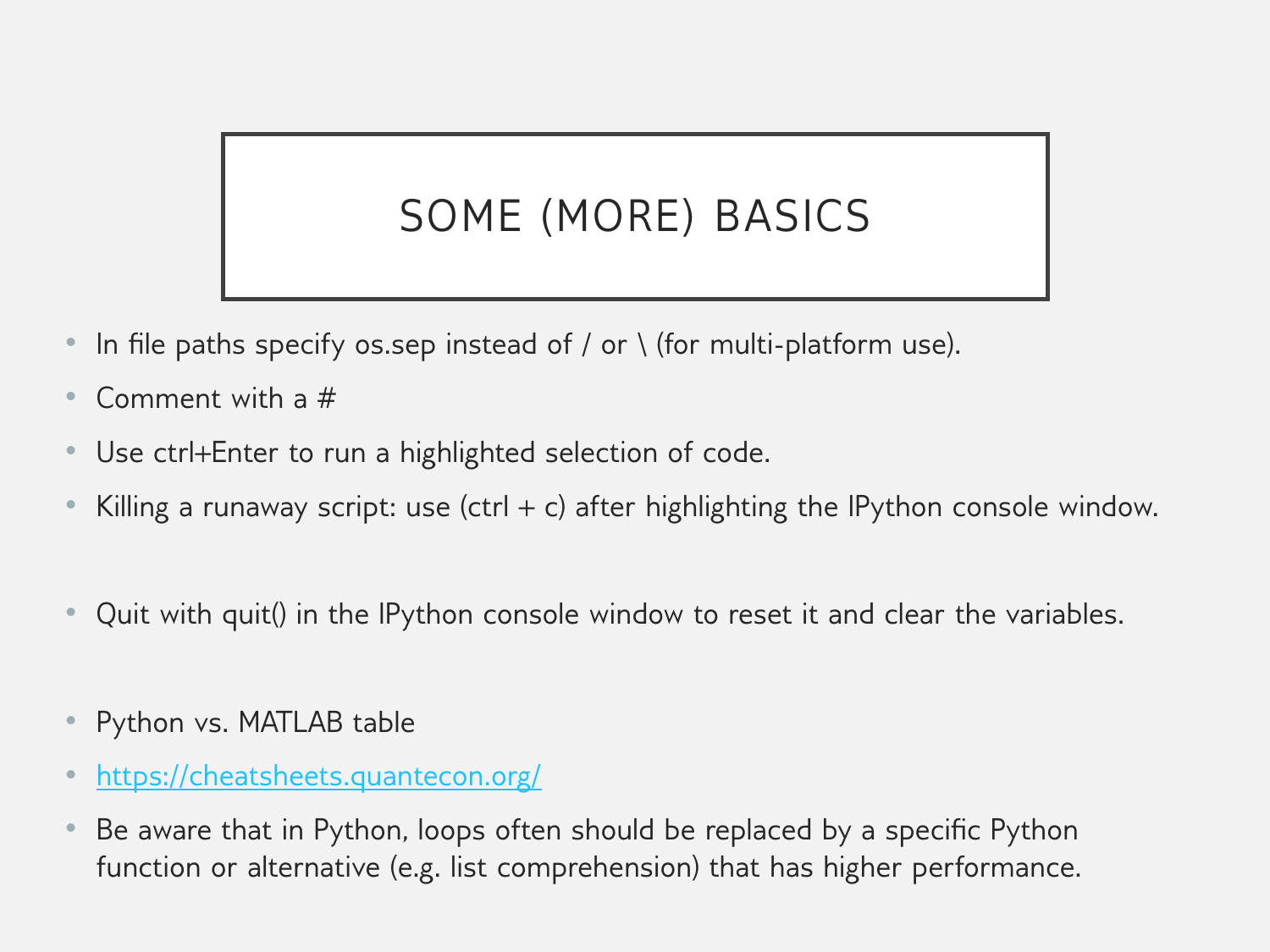

# Some (more) basics
In file paths specify os.sep instead of / or \ (for multi-platform use).
Comment with a #
Use ctrl+Enter to run a highlighted selection of code.
Killing a runaway script: use (ctrl + c) after highlighting the IPython console window.

Quit with quit() in the IPython console window to reset it and clear the variables.

Python vs. MATLAB table
https://cheatsheets.quantecon.org/
Be aware that in Python, loops often should be replaced by a specific Python function or alternative (e.g. list comprehension) that has higher performance.